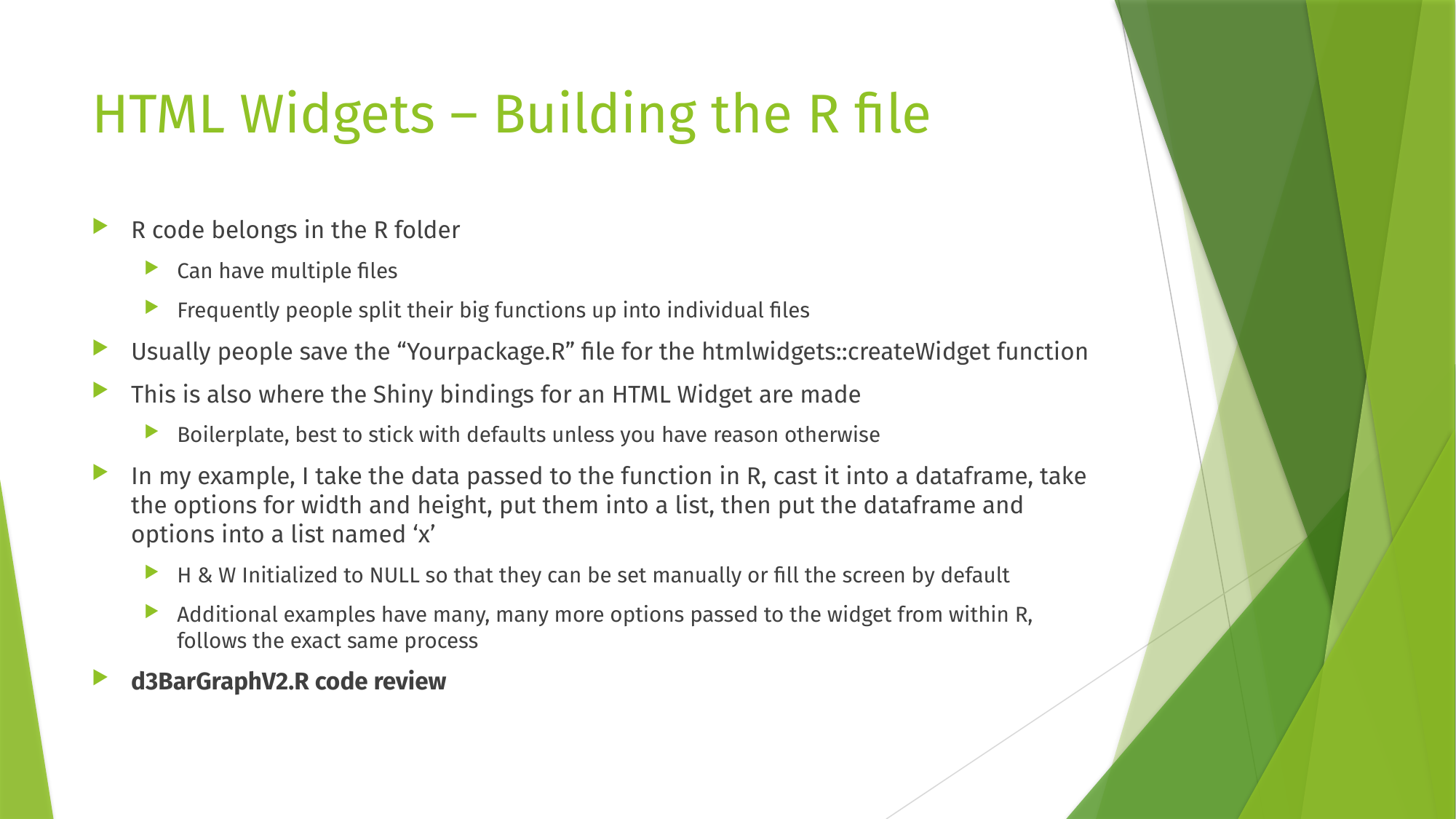

# HTML Widgets – Building the R file
R code belongs in the R folder
Can have multiple files
Frequently people split their big functions up into individual files
Usually people save the “Yourpackage.R” file for the htmlwidgets::createWidget function
This is also where the Shiny bindings for an HTML Widget are made
Boilerplate, best to stick with defaults unless you have reason otherwise
In my example, I take the data passed to the function in R, cast it into a dataframe, take the options for width and height, put them into a list, then put the dataframe and options into a list named ‘x’
H & W Initialized to NULL so that they can be set manually or fill the screen by default
Additional examples have many, many more options passed to the widget from within R, follows the exact same process
d3BarGraphV2.R code review